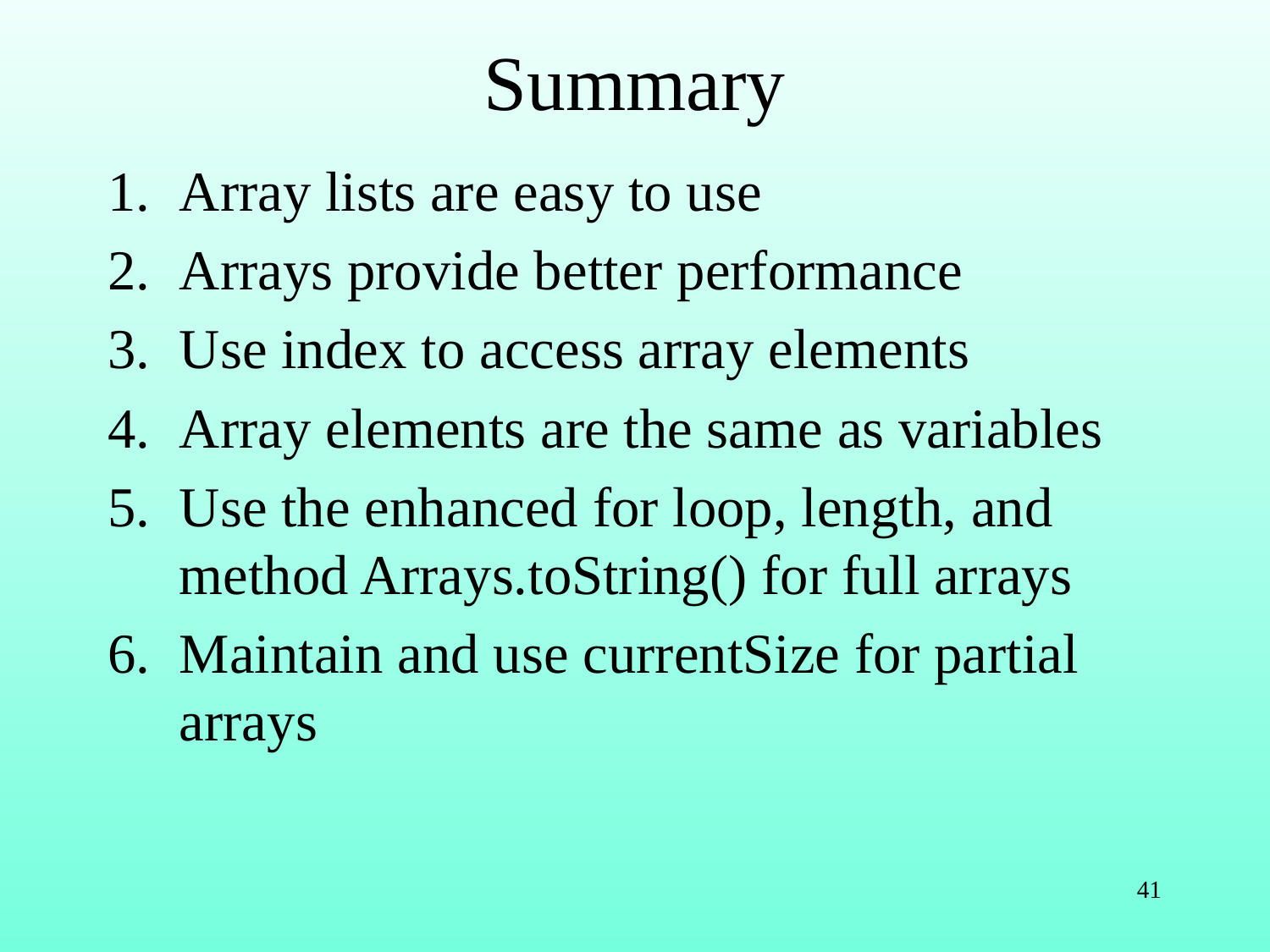

# Summary
Array lists are easy to use
Arrays provide better performance
Use index to access array elements
Array elements are the same as variables
Use the enhanced for loop, length, and method Arrays.toString() for full arrays
Maintain and use currentSize for partial arrays
41